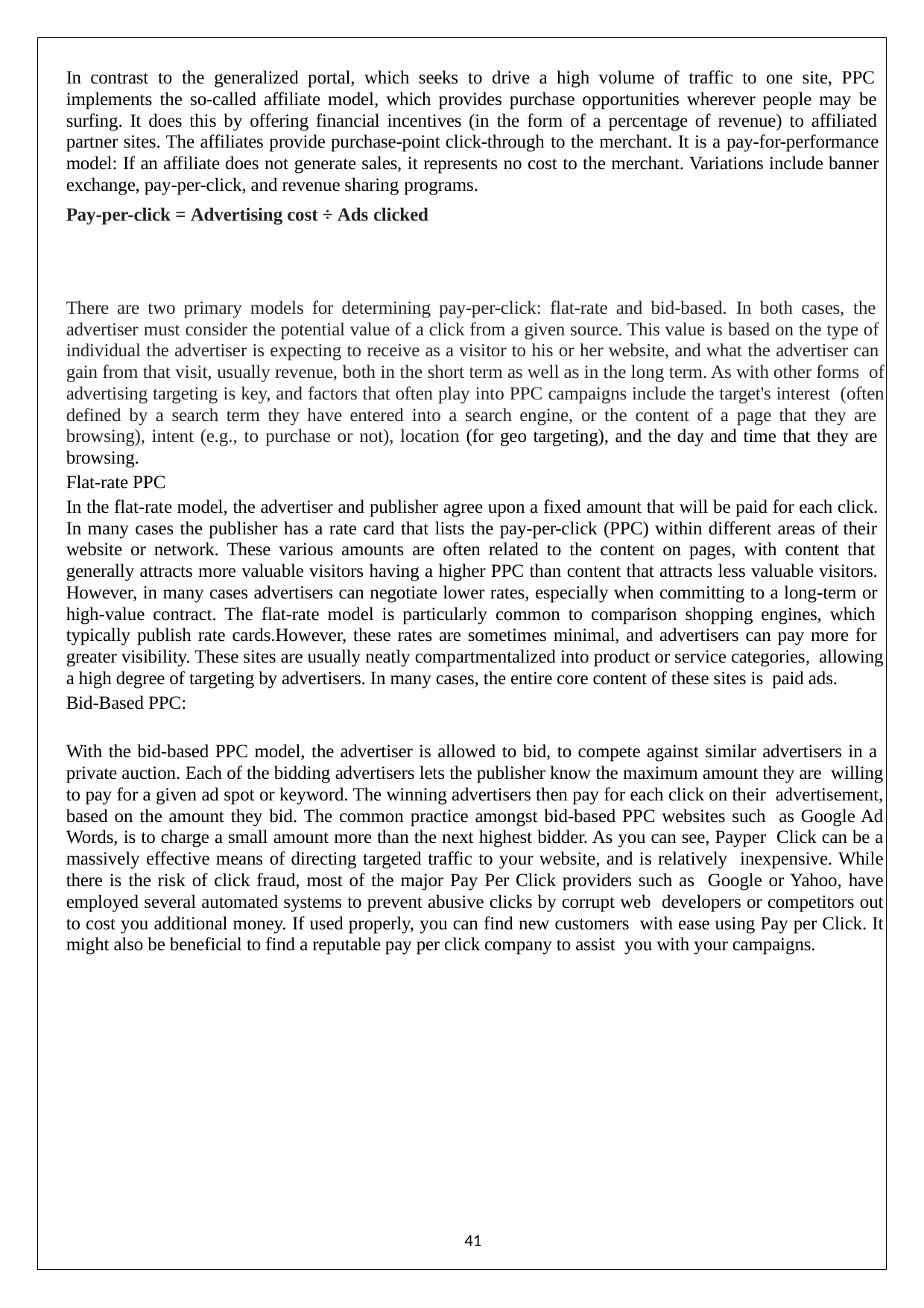

In contrast to the generalized portal, which seeks to drive a high volume of traffic to one site, PPC  implements the so-called affiliate model, which provides purchase opportunities wherever people may be  surfing. It does this by offering financial incentives (in the form of a percentage of revenue) to affiliated  partner sites. The affiliates provide purchase-point click-through to the merchant. It is a pay-for-performance  model: If an affiliate does not generate sales, it represents no cost to the merchant. Variations include banner  exchange, pay-per-click, and revenue sharing programs.
Pay-per-click = Advertising cost ÷ Ads clicked
There are two primary models for determining pay-per-click: flat-rate and bid-based. In both cases, the  advertiser must consider the potential value of a click from a given source. This value is based on the type of  individual the advertiser is expecting to receive as a visitor to his or her website, and what the advertiser can  gain from that visit, usually revenue, both in the short term as well as in the long term. As with other forms  of advertising targeting is key, and factors that often play into PPC campaigns include the target's interest  (often defined by a search term they have entered into a search engine, or the content of a page that they are  browsing), intent (e.g., to purchase or not), location (for geo targeting), and the day and time that they are  browsing.
Flat-rate PPC
In the flat-rate model, the advertiser and publisher agree upon a fixed amount that will be paid for each click.  In many cases the publisher has a rate card that lists the pay-per-click (PPC) within different areas of their  website or network. These various amounts are often related to the content on pages, with content that  generally attracts more valuable visitors having a higher PPC than content that attracts less valuable visitors.  However, in many cases advertisers can negotiate lower rates, especially when committing to a long-term or  high-value contract. The flat-rate model is particularly common to comparison shopping engines, which  typically publish rate cards.However, these rates are sometimes minimal, and advertisers can pay more for  greater visibility. These sites are usually neatly compartmentalized into product or service categories,  allowing a high degree of targeting by advertisers. In many cases, the entire core content of these sites is  paid ads.
Bid-Based PPC:

With the bid-based PPC model, the advertiser is allowed to bid, to compete against similar advertisers in a  private auction. Each of the bidding advertisers lets the publisher know the maximum amount they are  willing to pay for a given ad spot or keyword. The winning advertisers then pay for each click on their  advertisement, based on the amount they bid. The common practice amongst bid-based PPC websites such  as Google Ad Words, is to charge a small amount more than the next highest bidder. As you can see, Payper  Click can be a massively effective means of directing targeted traffic to your website, and is relatively  inexpensive. While there is the risk of click fraud, most of the major Pay Per Click providers such as  Google or Yahoo, have employed several automated systems to prevent abusive clicks by corrupt web  developers or competitors out to cost you additional money. If used properly, you can find new customers  with ease using Pay per Click. It might also be beneficial to find a reputable pay per click company to assist  you with your campaigns.

41